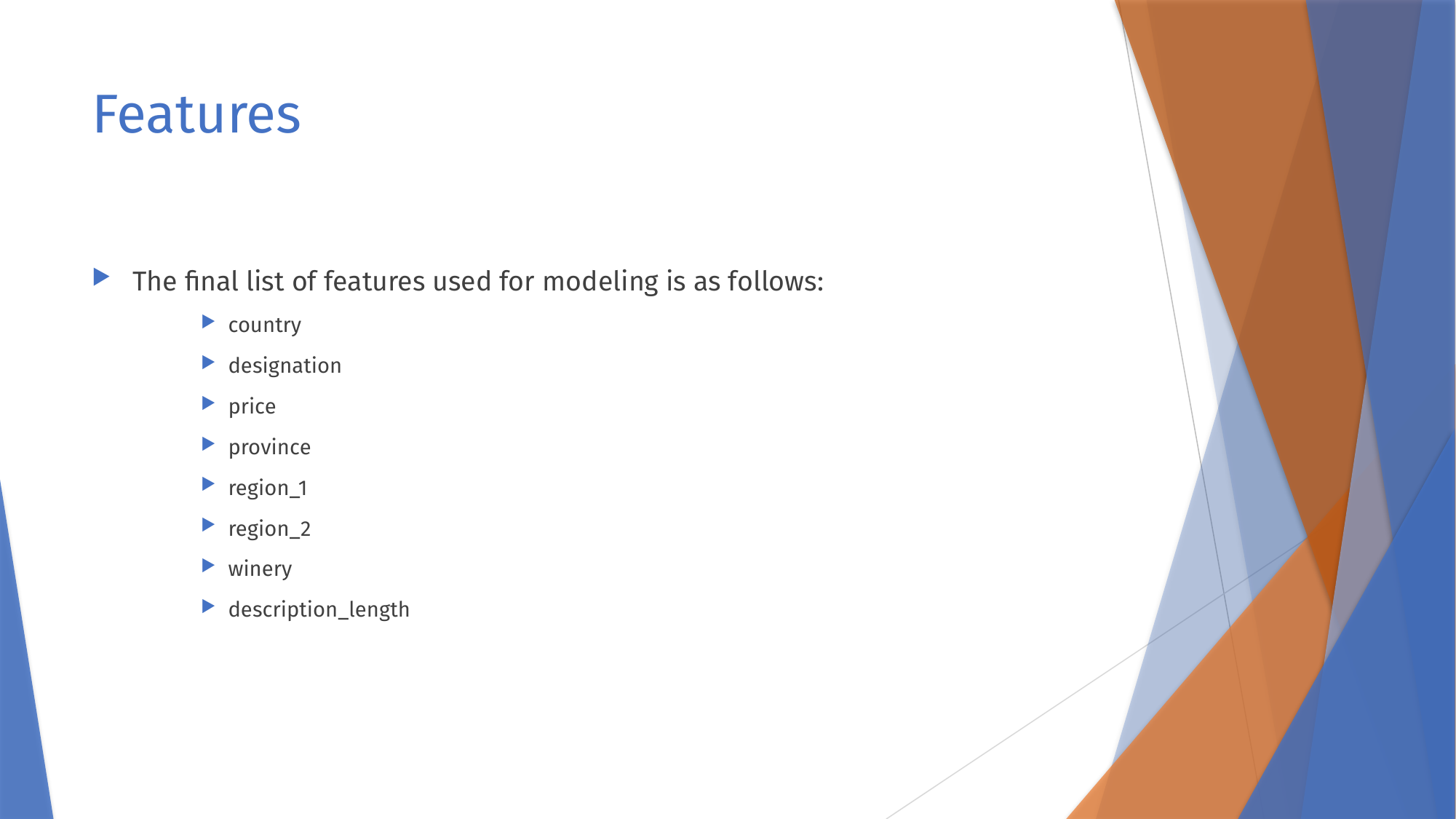

# Features
The final list of features used for modeling is as follows:
country
designation
price
province
region_1
region_2
winery
description_length